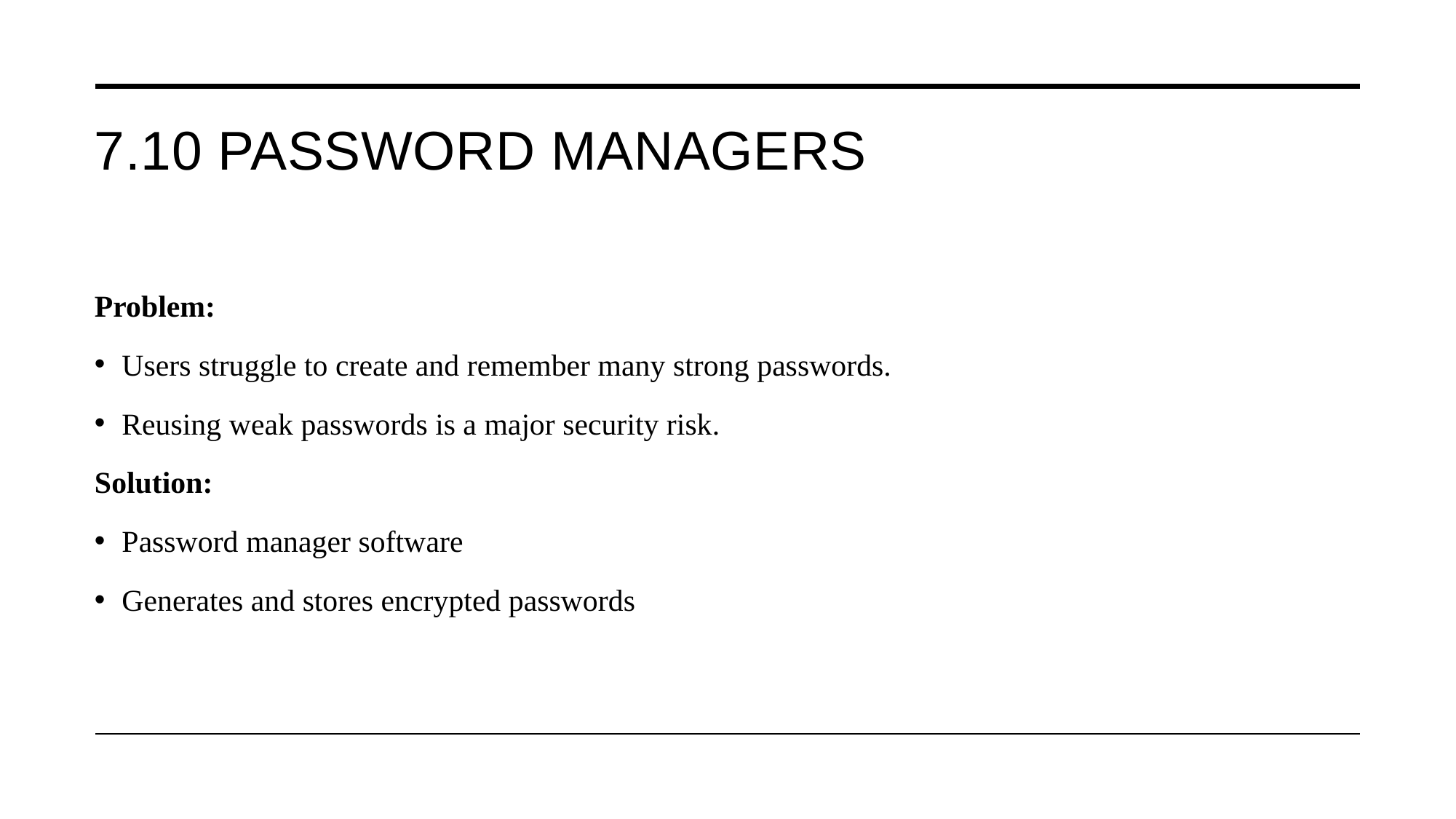

# 7.10 Password Managers
Problem:
Users struggle to create and remember many strong passwords.
Reusing weak passwords is a major security risk.
Solution:
Password manager software
Generates and stores encrypted passwords